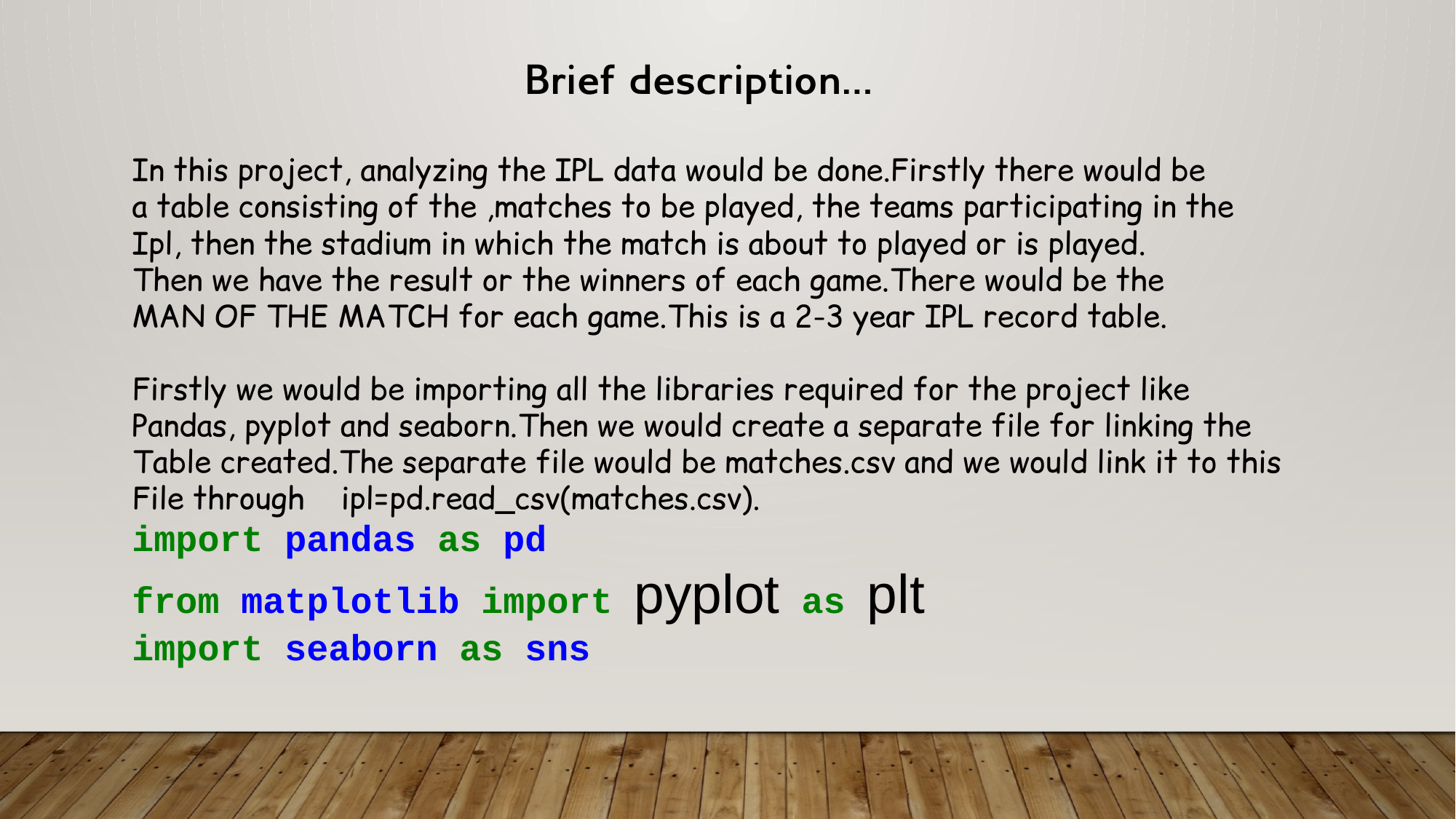

Brief description…
In this project, analyzing the IPL data would be done.Firstly there would be
a table consisting of the ,matches to be played, the teams participating in the
Ipl, then the stadium in which the match is about to played or is played.
Then we have the result or the winners of each game.There would be the
MAN OF THE MATCH for each game.This is a 2-3 year IPL record table.

Firstly we would be importing all the libraries required for the project like
Pandas, pyplot and seaborn.Then we would create a separate file for linking the
Table created.The separate file would be matches.csv and we would link it to this
File through    ipl=pd.read_csv(matches.csv).
import pandas as pd
from matplotlib import pyplot as plt
import seaborn as sns